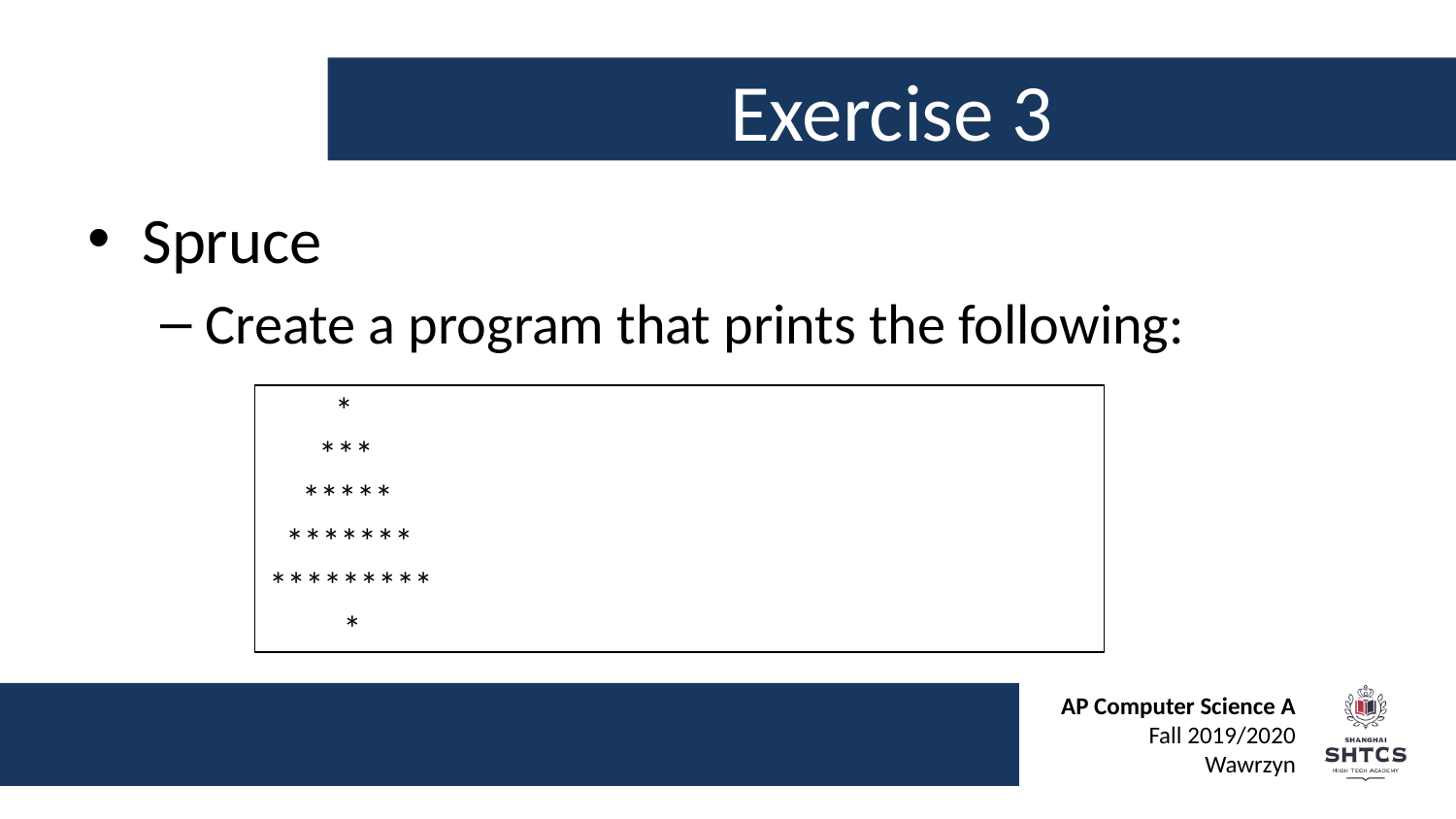

# Exercise 3
Spruce
Create a program that prints the following:

        *
      ***
    *****
  *******
*********
         *